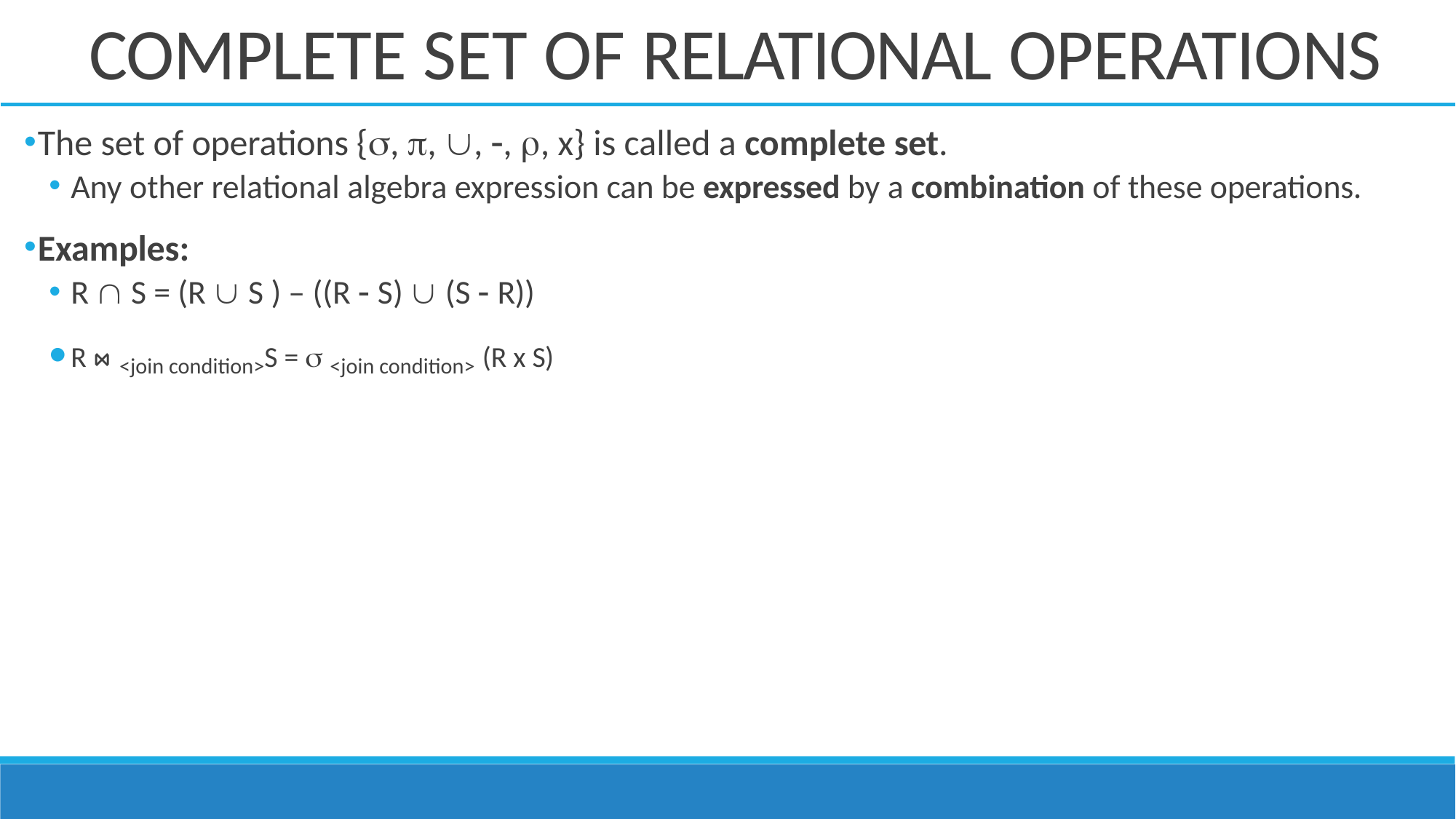

# COMPLETE SET OF RELATIONAL OPERATIONS

The set of operations {σ, π, ∪, −, ρ, x} is called a complete set.
Any other relational algebra expression can be expressed by a combination of these operations.
Examples:
R ∩ S = (R ∪ S ) – ((R − S) ∪ (S − R))
R ⋈ <join condition>S = σ <join condition> (R x S)